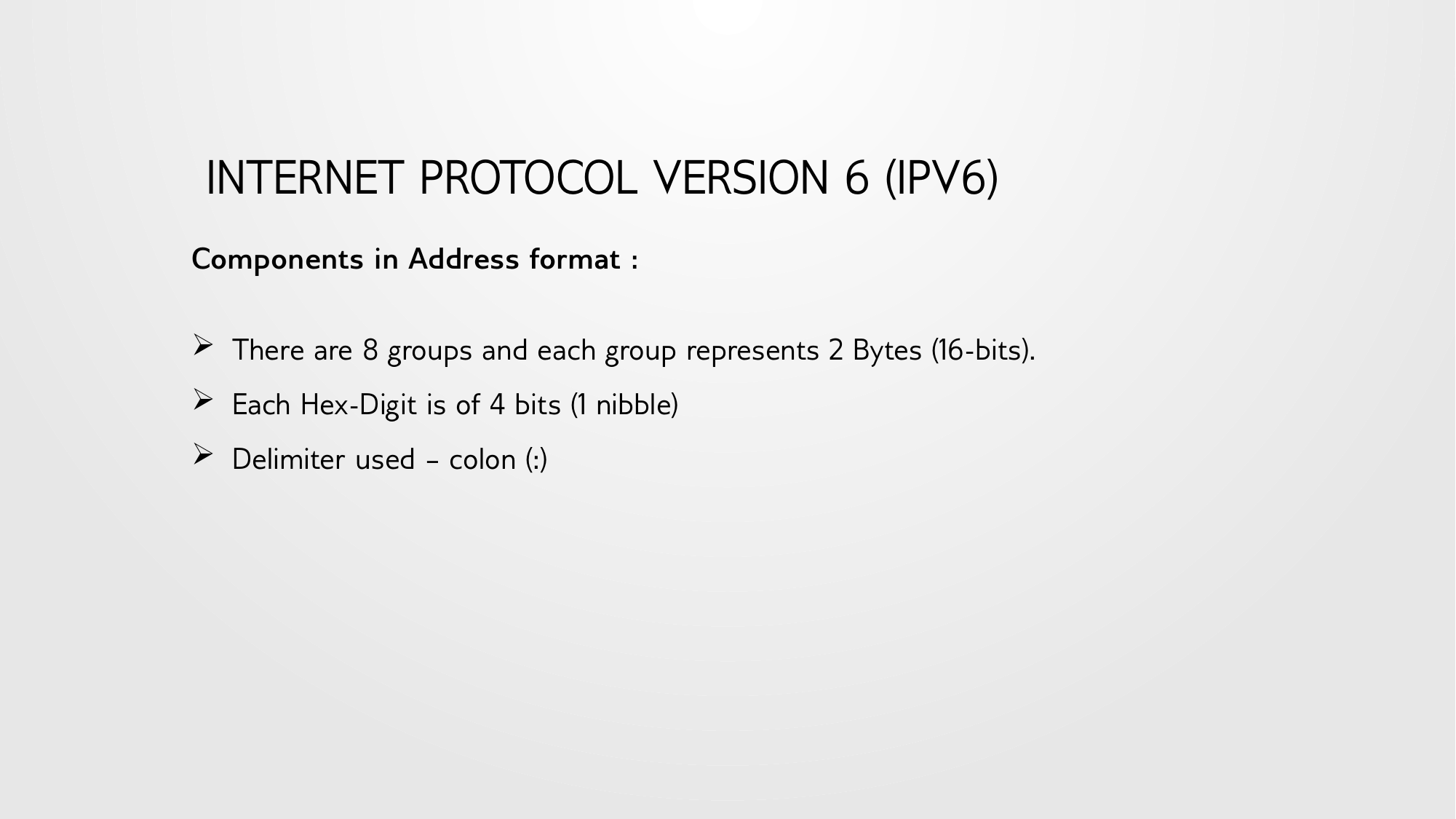

# Internet Protocol version 6 (IPv6)
Components in Address format :

There are 8 groups and each group represents 2 Bytes (16-bits).
Each Hex-Digit is of 4 bits (1 nibble)
Delimiter used – colon (:)